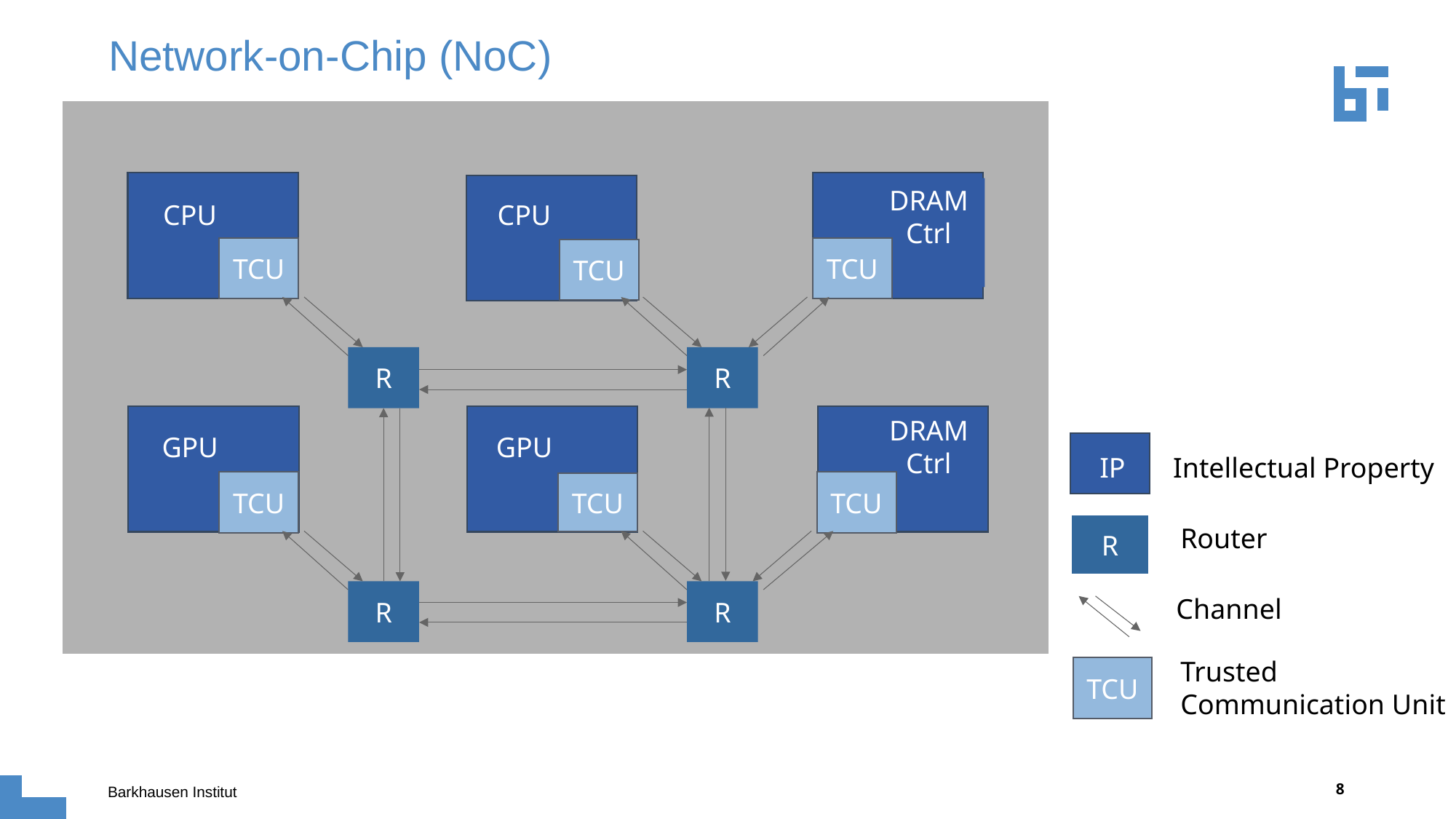

# Network-on-Chip (NoC)

DRAM Ctrl

CPU
CPU

DRAM Ctrl

GPU
GPU
TCU
TCU
TCU
R
R

IP
Intellectual Property
TCU
TCU
TCU
R
Router
R
R
Channel
Trusted Communication Unit
TCU
8